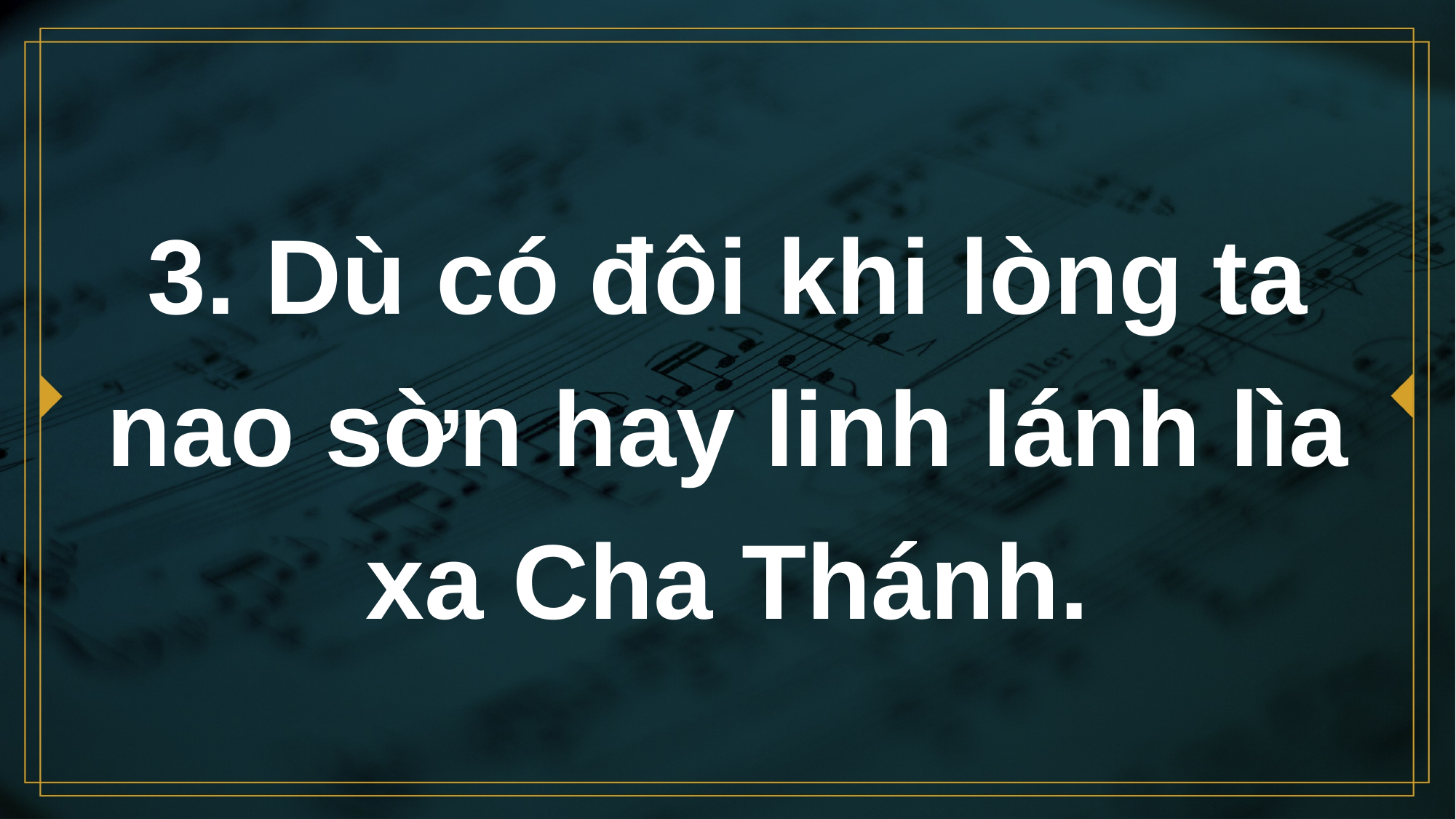

# 3. Dù có đôi khi lòng ta nao sờn hay linh lánh lìa xa Cha Thánh.